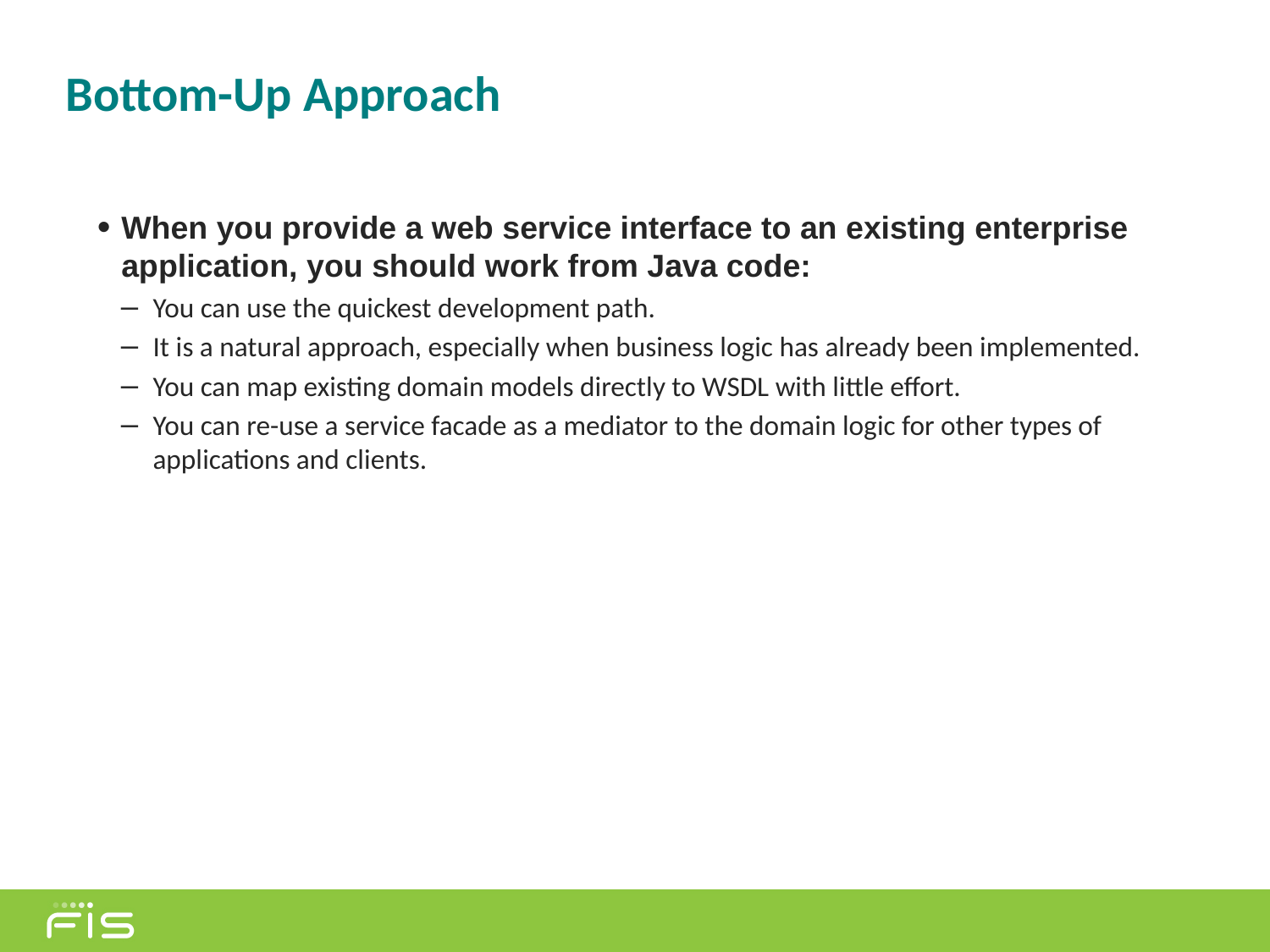

# Bottom-Up Approach
When you provide a web service interface to an existing enterprise application, you should work from Java code:
You can use the quickest development path.
It is a natural approach, especially when business logic has already been implemented.
You can map existing domain models directly to WSDL with little effort.
You can re-use a service facade as a mediator to the domain logic for other types of applications and clients.